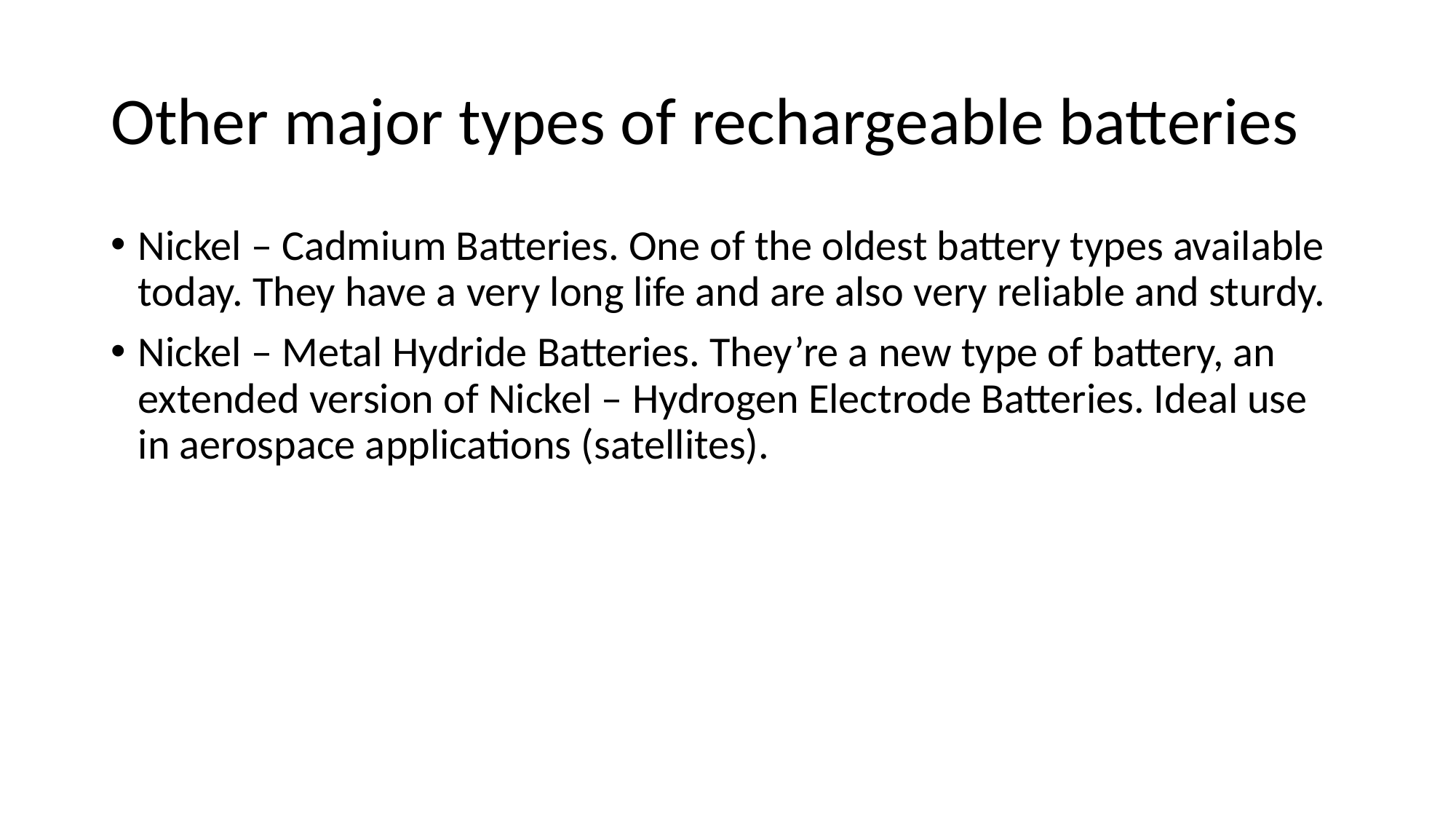

# Other major types of rechargeable batteries
Nickel – Cadmium Batteries. One of the oldest battery types available today. They have a very long life and are also very reliable and sturdy.
Nickel – Metal Hydride Batteries. They’re a new type of battery, an extended version of Nickel – Hydrogen Electrode Batteries. Ideal use in aerospace applications (satellites).